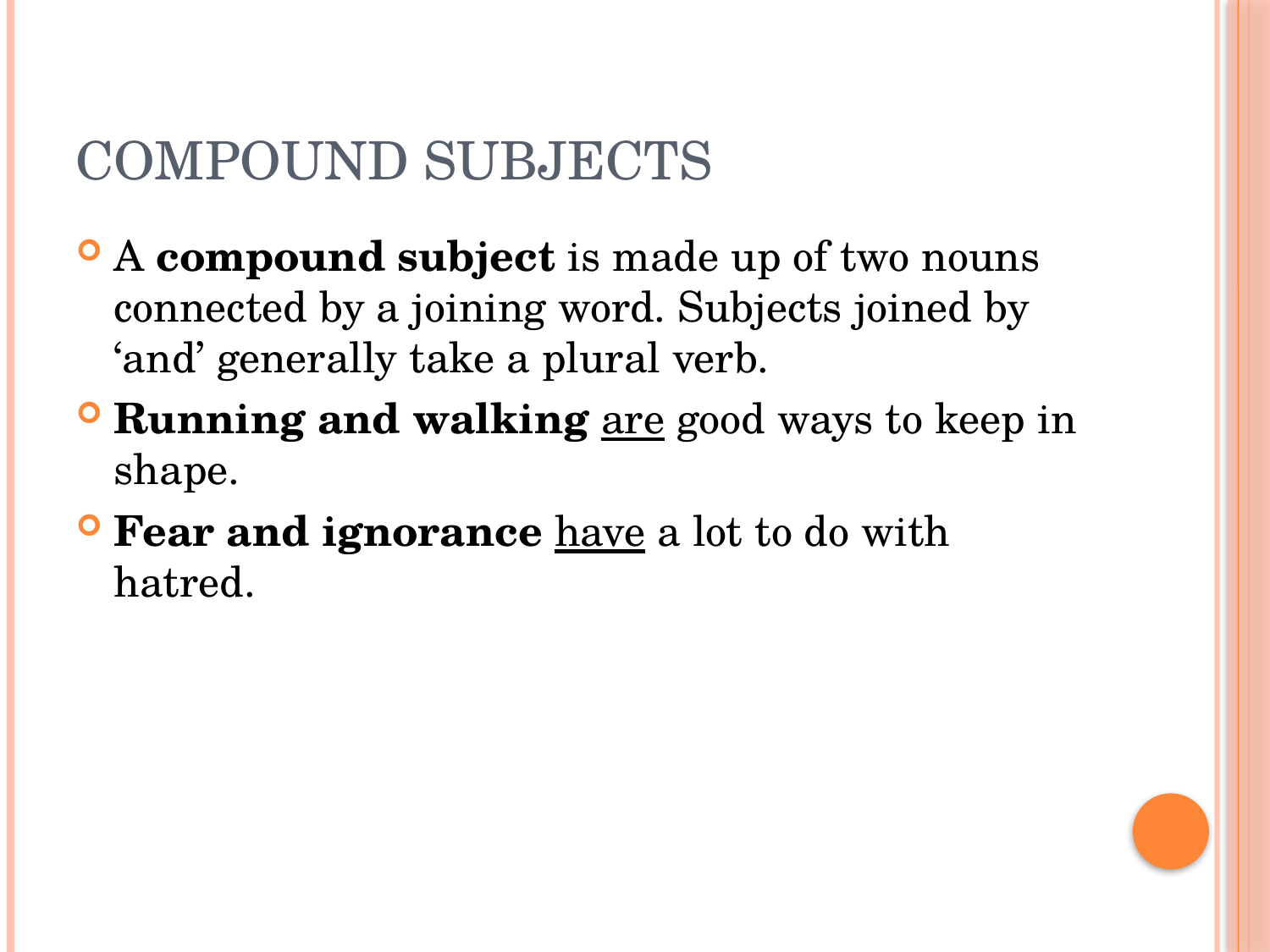

# Compound Subjects
A compound subject is made up of two nouns connected by a joining word. Subjects joined by ‘and’ generally take a plural verb.
Running and walking are good ways to keep in shape.
Fear and ignorance have a lot to do with hatred.